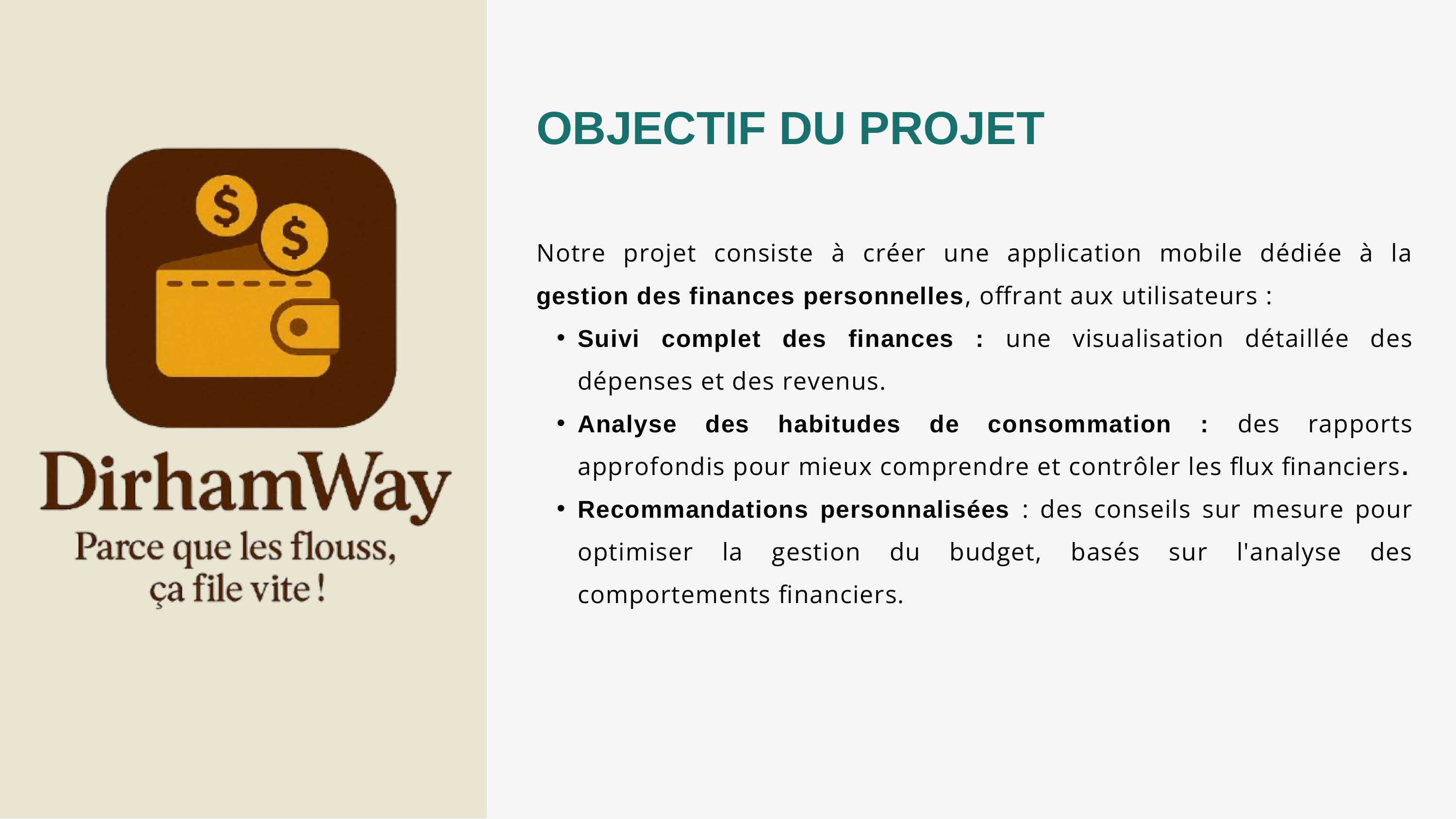

OBJECTIF DU PROJET
Notre projet consiste à créer une application mobile dédiée à la gestion des finances personnelles, offrant aux utilisateurs :
Suivi complet des finances : une visualisation détaillée des dépenses et des revenus.
Analyse des habitudes de consommation : des rapports approfondis pour mieux comprendre et contrôler les flux financiers.
Recommandations personnalisées : des conseils sur mesure pour optimiser la gestion du budget, basés sur l'analyse des comportements financiers.